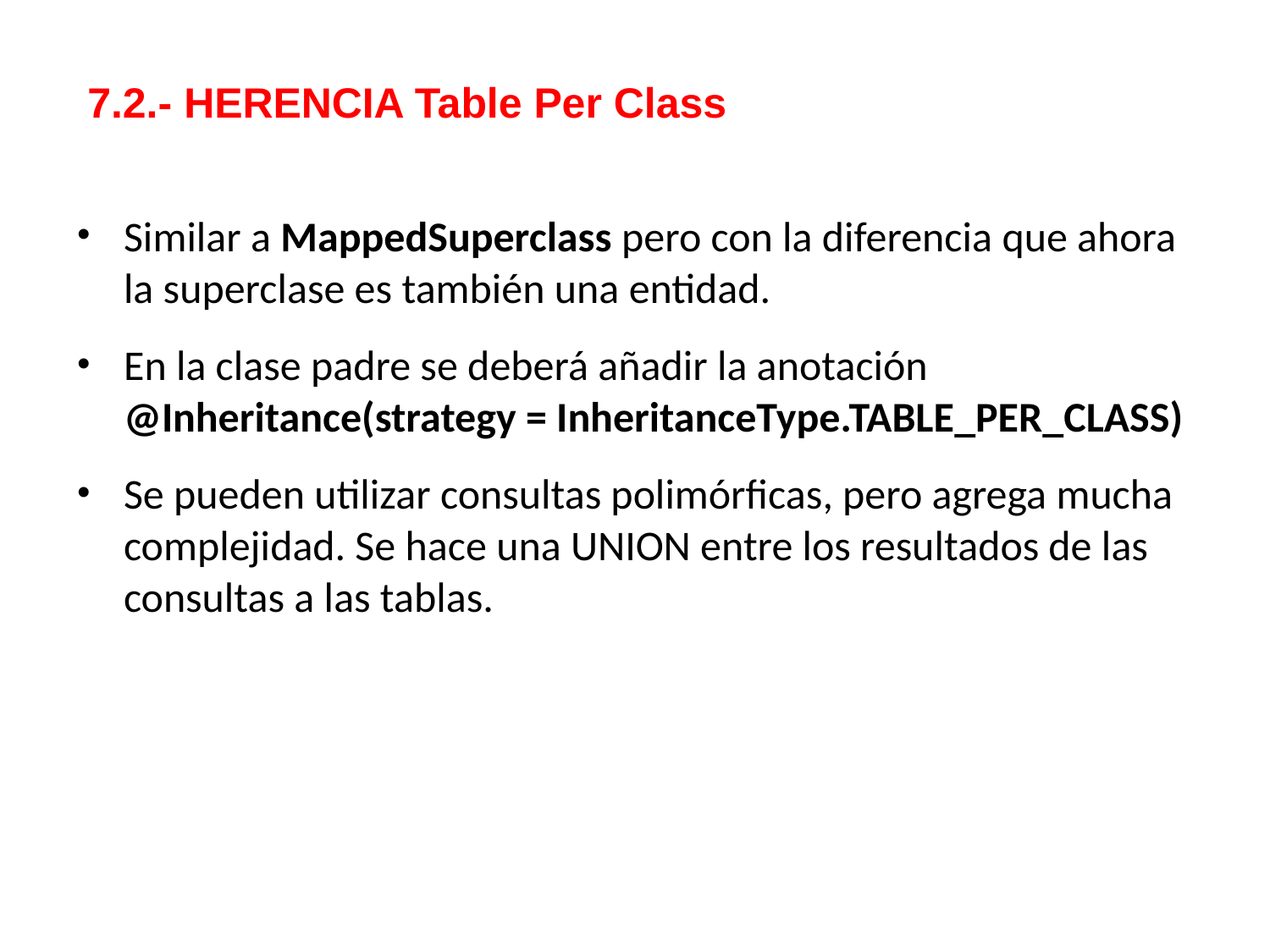

7.2.- HERENCIA Table Per Class
Similar a MappedSuperclass pero con la diferencia que ahora la superclase es también una entidad.
En la clase padre se deberá añadir la anotación @Inheritance(strategy = InheritanceType.TABLE_PER_CLASS)
Se pueden utilizar consultas polimórficas, pero agrega mucha complejidad. Se hace una UNION entre los resultados de las consultas a las tablas.